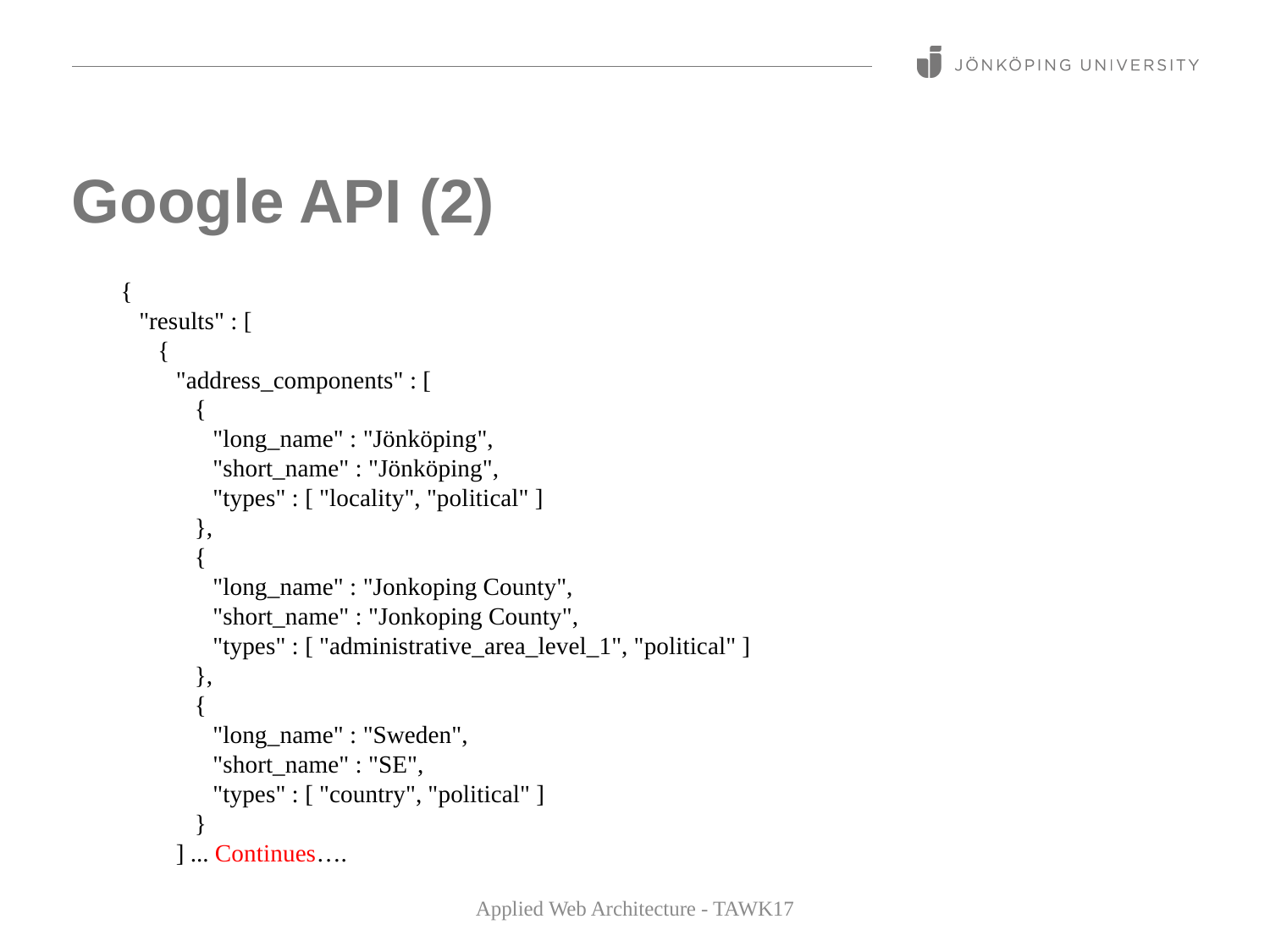

# Google API (2)
{
   "results" : [
      {
         "address_components" : [
            {
               "long_name" : "Jönköping",
               "short_name" : "Jönköping",
               "types" : [ "locality", "political" ]
            },
            {
               "long_name" : "Jonkoping County",
               "short_name" : "Jonkoping County",
               "types" : [ "administrative_area_level_1", "political" ]
            },
            {
               "long_name" : "Sweden",
               "short_name" : "SE",
               "types" : [ "country", "political" ]
            }
         ] ... Continues….
Applied Web Architecture - TAWK17